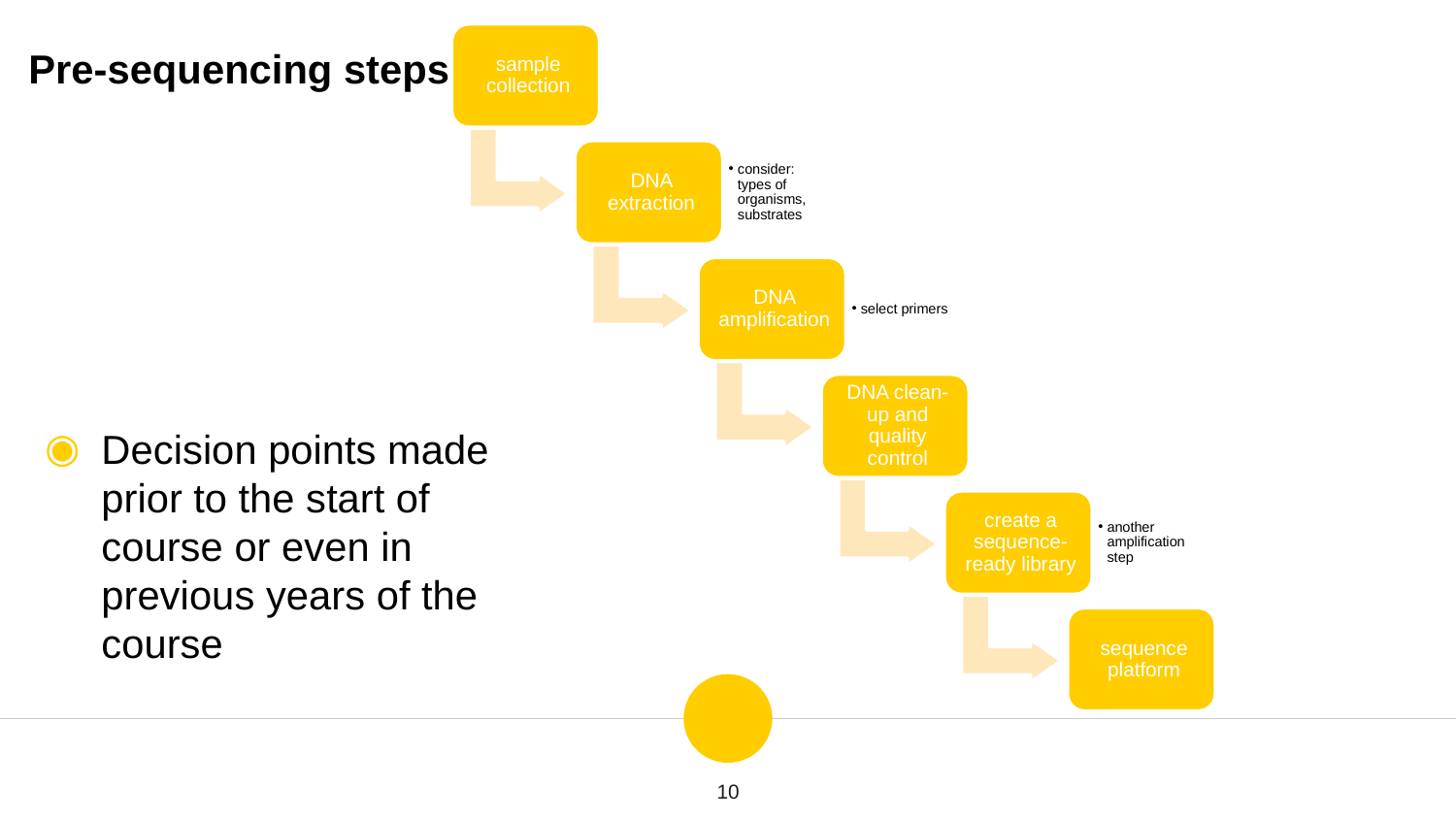

sample collection
DNA extraction
consider: types of organisms, substrates
DNA amplification
select primers
DNA clean-up and quality control
create a sequence-ready library
another amplification step
sequence platform
Pre-sequencing steps
Decision points made prior to the start of course or even in previous years of the course
10